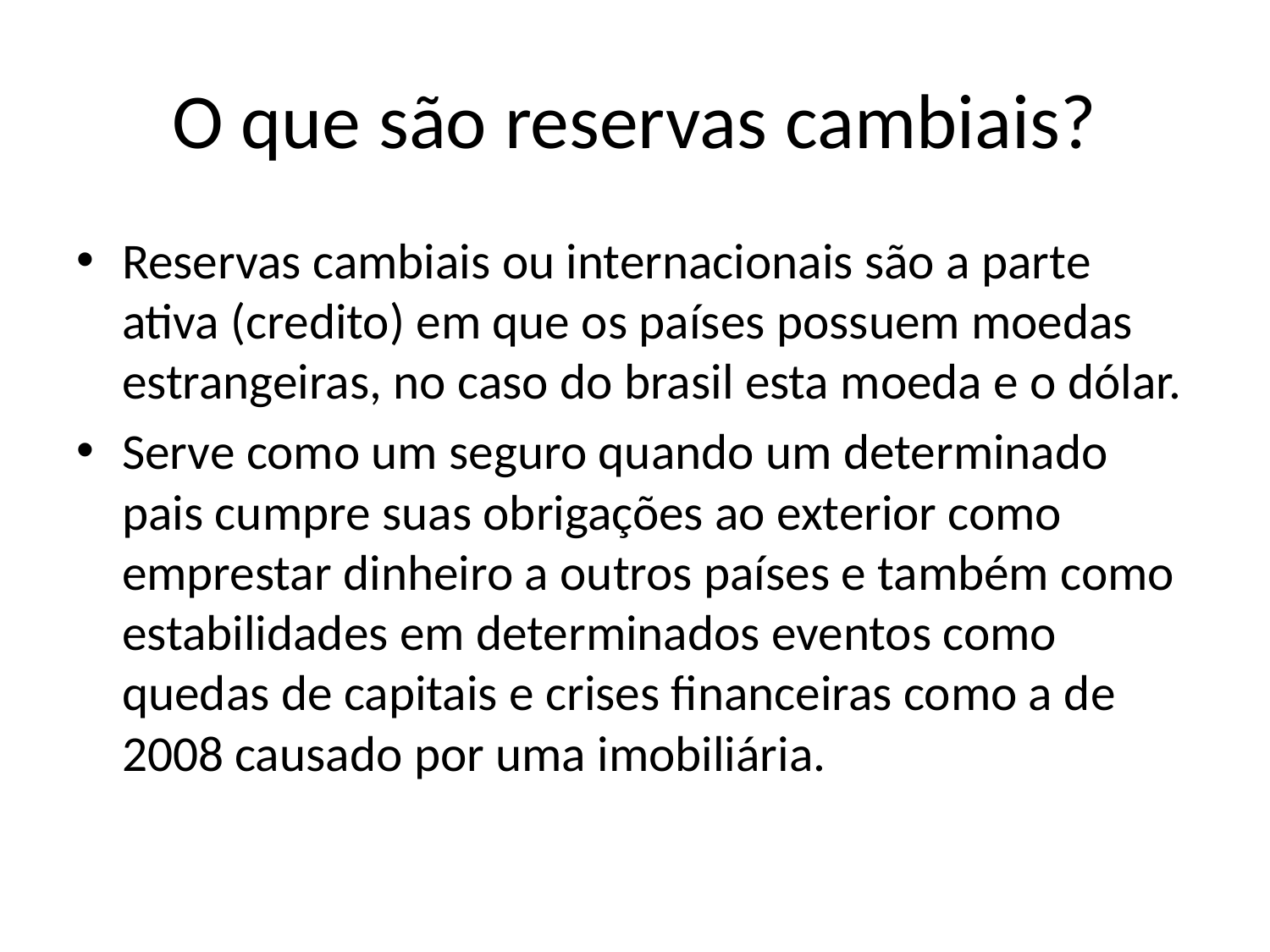

# O que são reservas cambiais?
Reservas cambiais ou internacionais são a parte ativa (credito) em que os países possuem moedas estrangeiras, no caso do brasil esta moeda e o dólar.
Serve como um seguro quando um determinado pais cumpre suas obrigações ao exterior como emprestar dinheiro a outros países e também como estabilidades em determinados eventos como quedas de capitais e crises financeiras como a de 2008 causado por uma imobiliária.